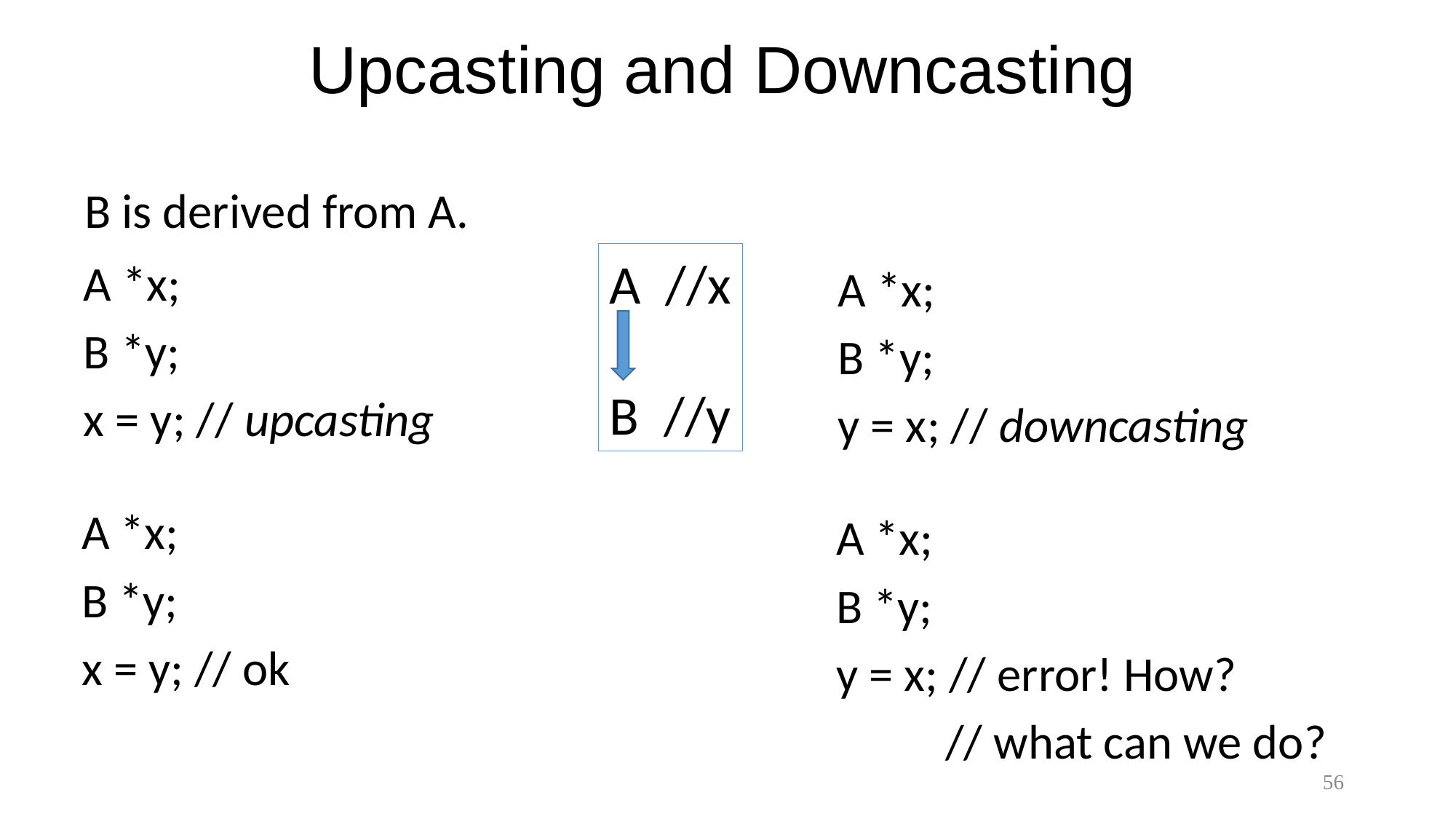

# Upcasting and Downcasting
B is derived from A.
A  //x

B  //y
A *x;
B *y;
x = y; // upcasting
A *x;
B *y;
y = x; // downcasting

A *x;
B *y;
x = y; // ok
A *x;
B *y;
y = x; // error! How?
	// what can we do?
56